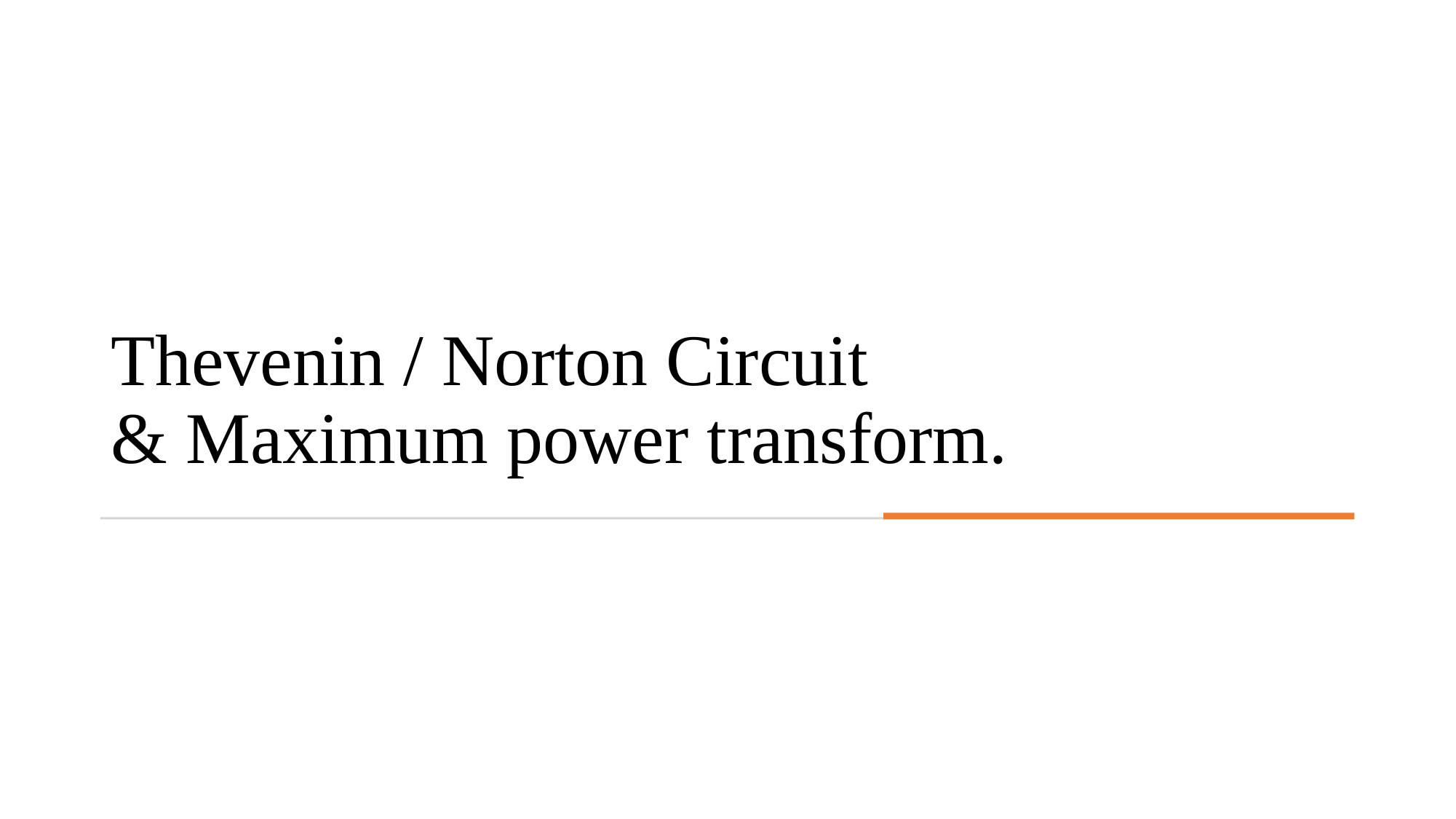

# Thevenin / Norton Circuit & Maximum power transform.